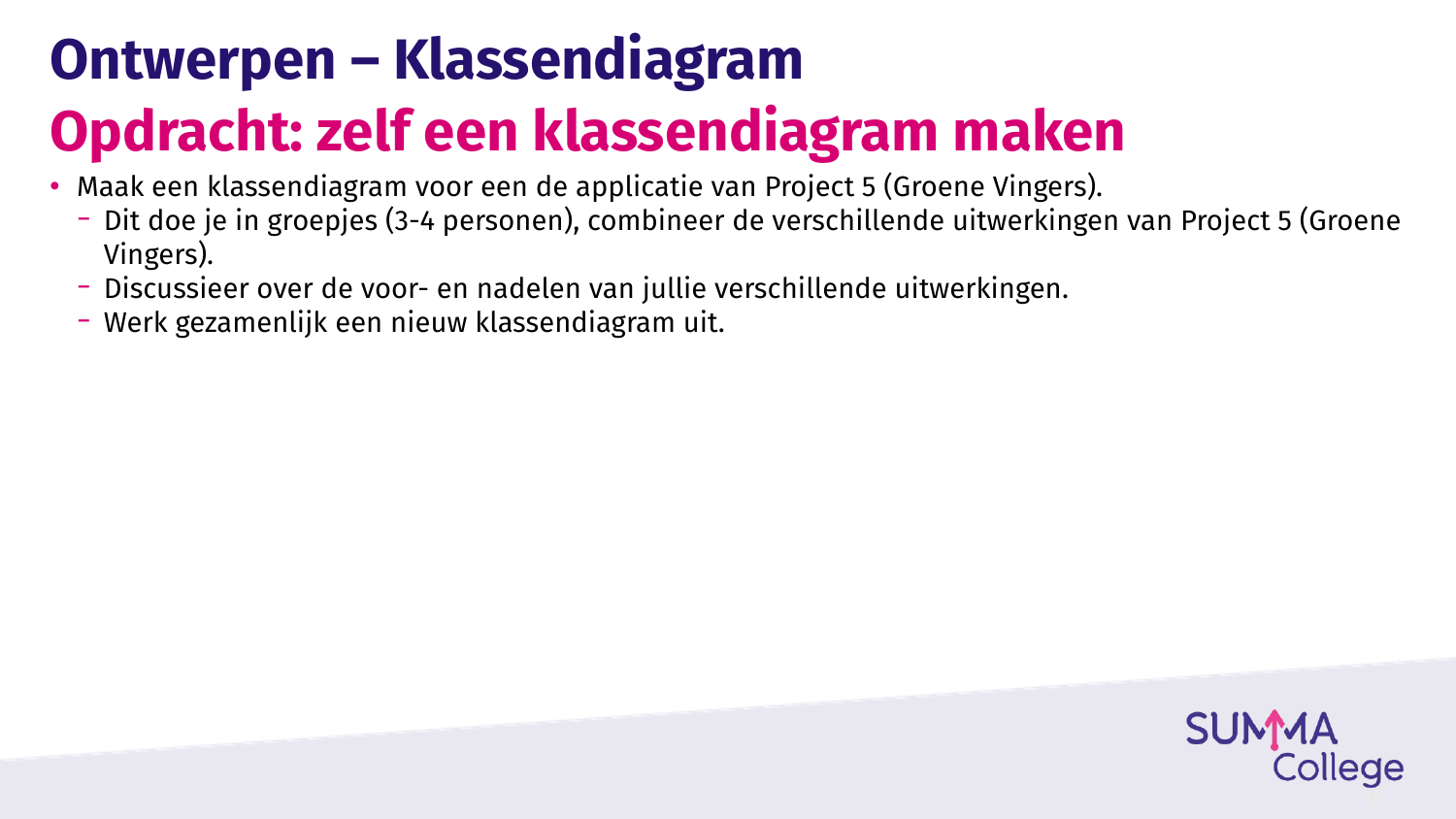

# Ontwerpen – Klassendiagram
Opdracht: zelf een klassendiagram maken
Maak een klassendiagram voor een de applicatie van Project 5 (Groene Vingers).
Dit doe je in groepjes (3-4 personen), combineer de verschillende uitwerkingen van Project 5 (Groene Vingers).
Discussieer over de voor- en nadelen van jullie verschillende uitwerkingen.
Werk gezamenlijk een nieuw klassendiagram uit.